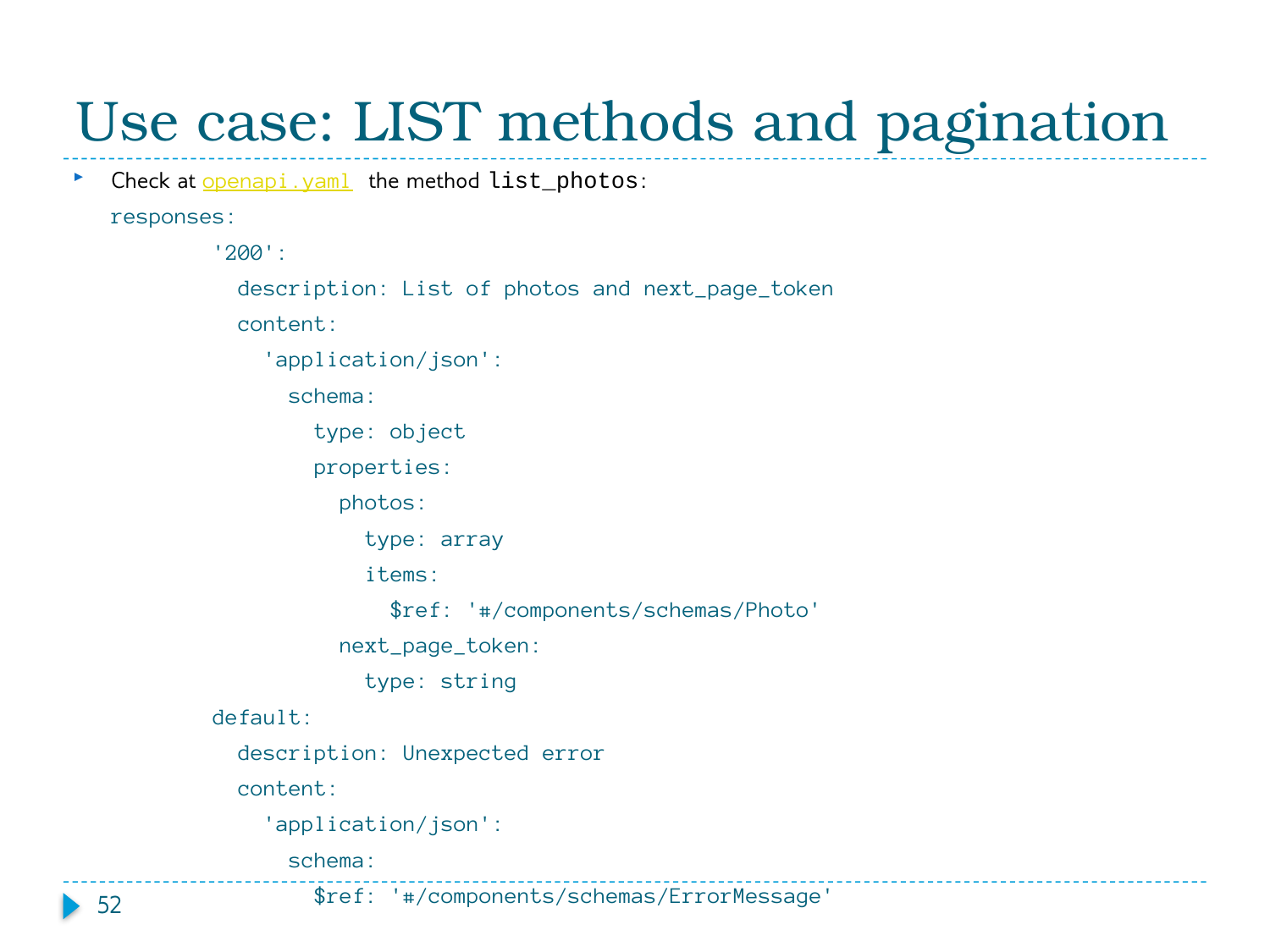

# Use case: LIST methods and pagination
Check at openapi.yaml the method list_photos:
responses:
        '200':
          description: List of photos and next_page_token
          content:
            'application/json':
              schema:
                type: object
                properties:
                  photos:
                    type: array
                    items:
                      $ref: '#/components/schemas/Photo'
                  next_page_token:
                    type: string
        default:
          description: Unexpected error
          content:
            'application/json':
              schema:
                $ref: '#/components/schemas/ErrorMessage'
52